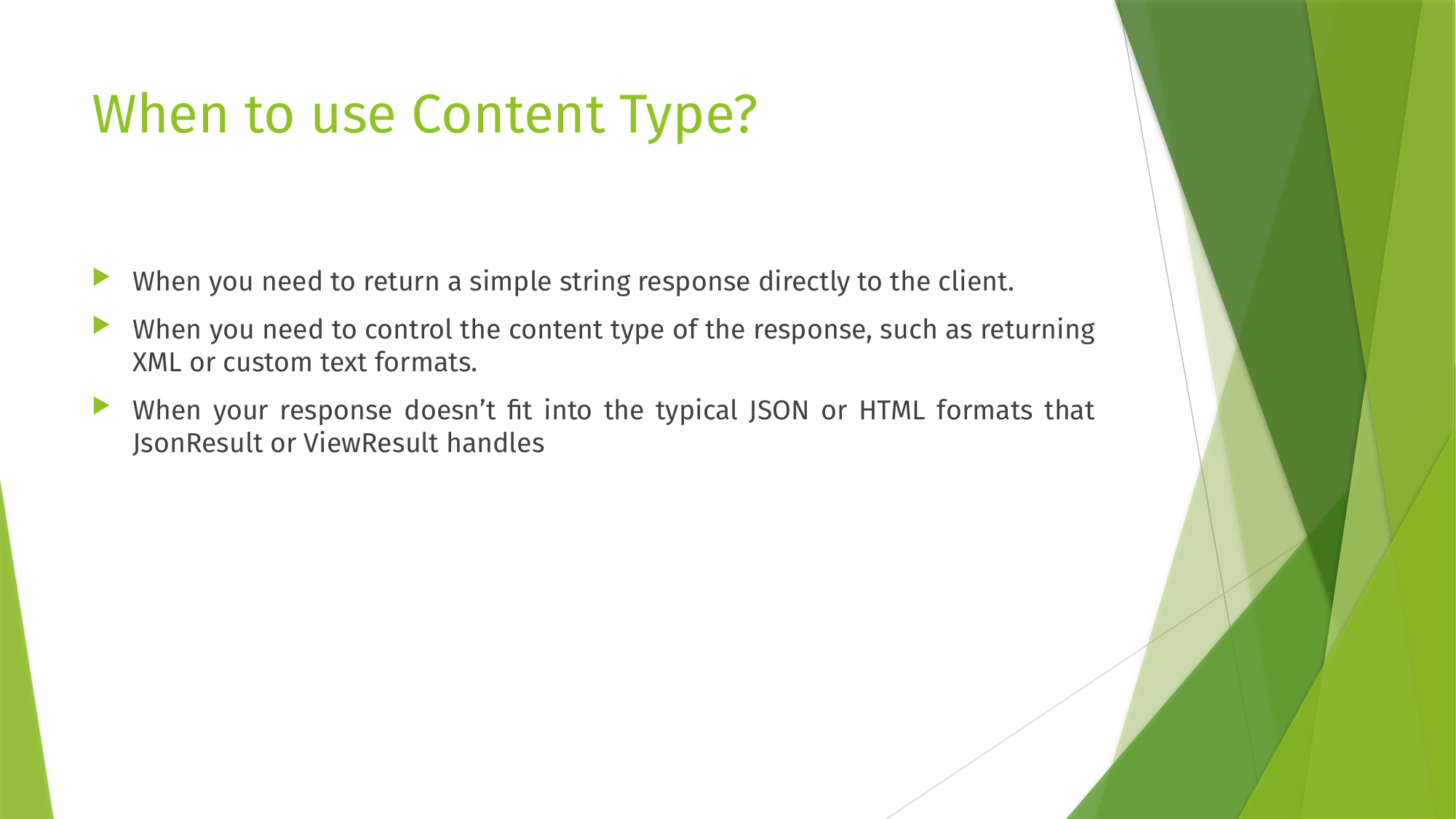

# When to use Content Type?
When you need to return a simple string response directly to the client.
When you need to control the content type of the response, such as returning XML or custom text formats.
When your response doesn’t fit into the typical JSON or HTML formats that JsonResult or ViewResult handles